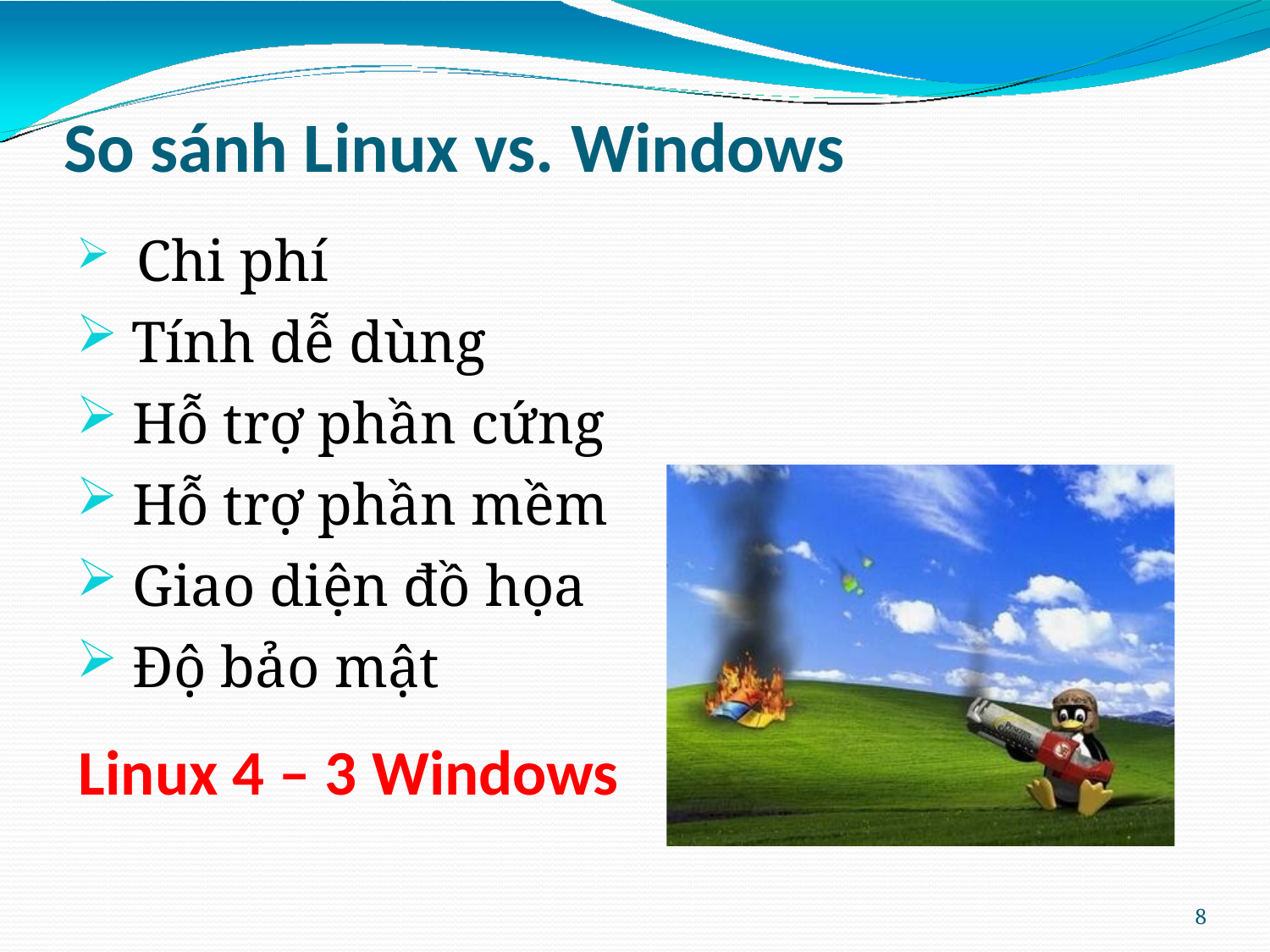

# So sánh Linux vs. Windows
Chi phí
Tính dễ dùng
Hỗ trợ phần cứng
Hỗ trợ phần mềm
Giao diện đồ họa
Độ bảo mật
Linux 4 – 3 Windows

8